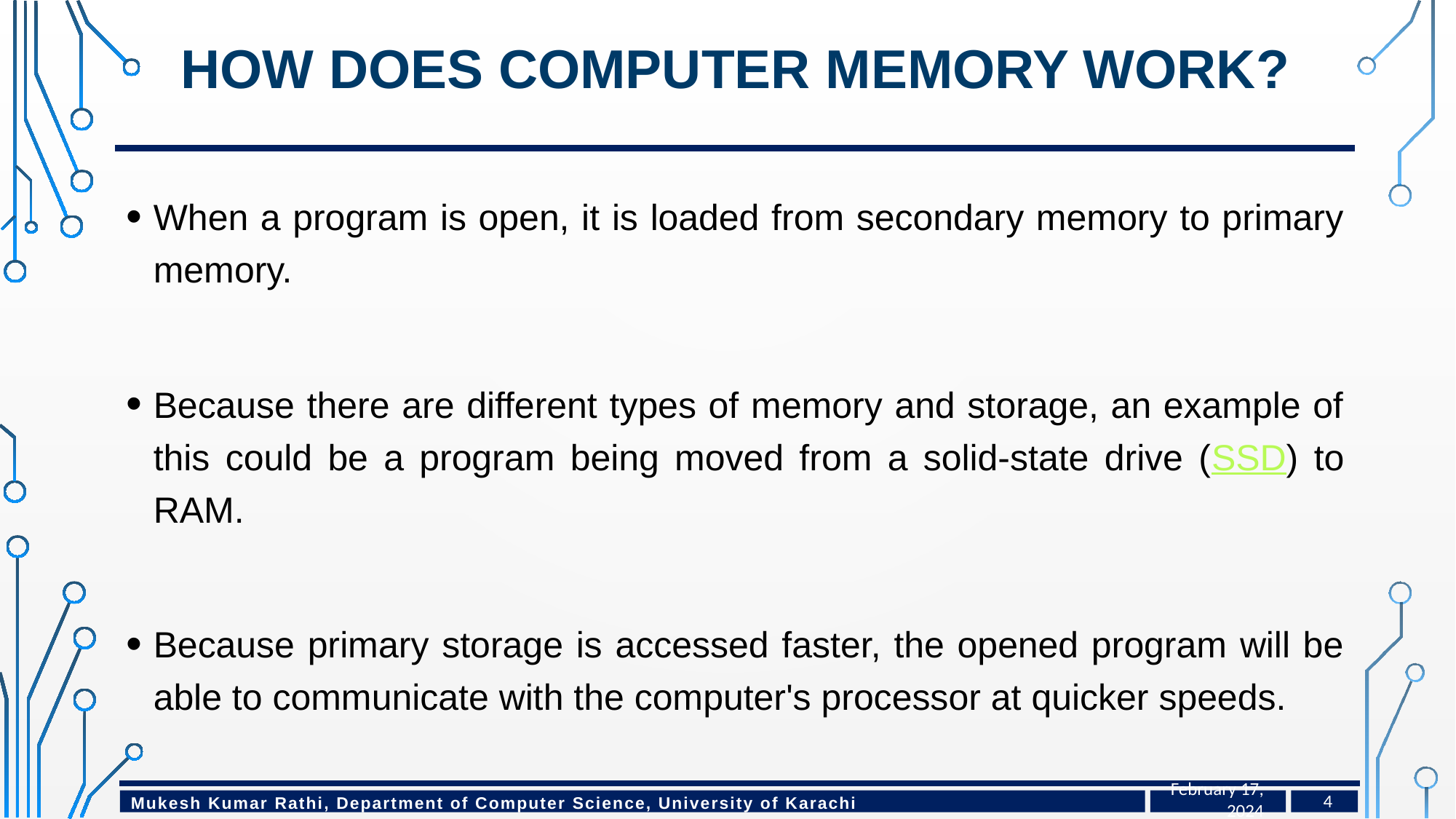

# How does computer memory work?
When a program is open, it is loaded from secondary memory to primary memory.

Because there are different types of memory and storage, an example of this could be a program being moved from a solid-state drive (SSD) to RAM.

Because primary storage is accessed faster, the opened program will be able to communicate with the computer's processor at quicker speeds.
February 17, 2024
4